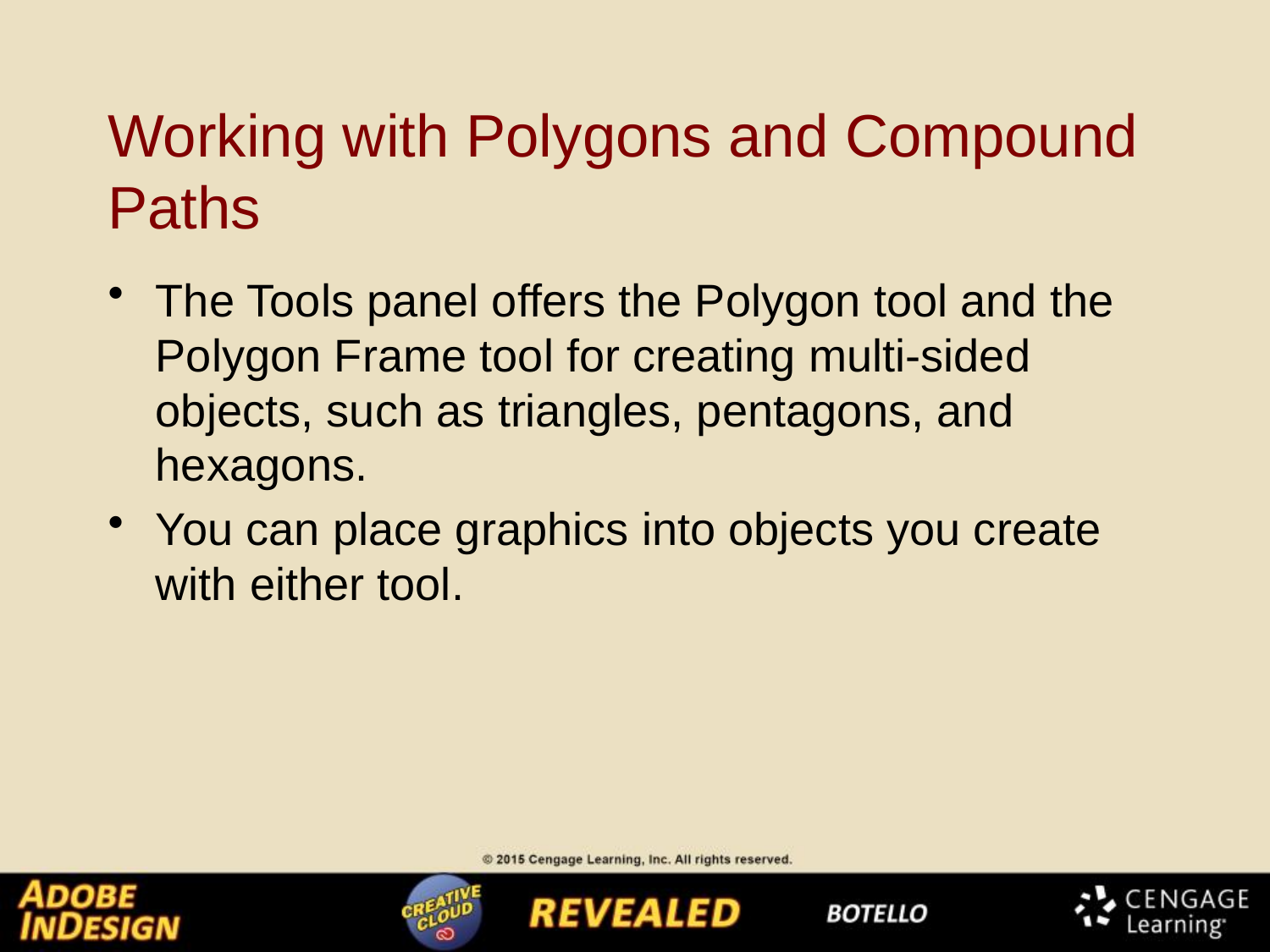

# Working with Polygons and Compound Paths
The Tools panel offers the Polygon tool and the Polygon Frame tool for creating multi-sided objects, such as triangles, pentagons, and hexagons.
You can place graphics into objects you create with either tool.